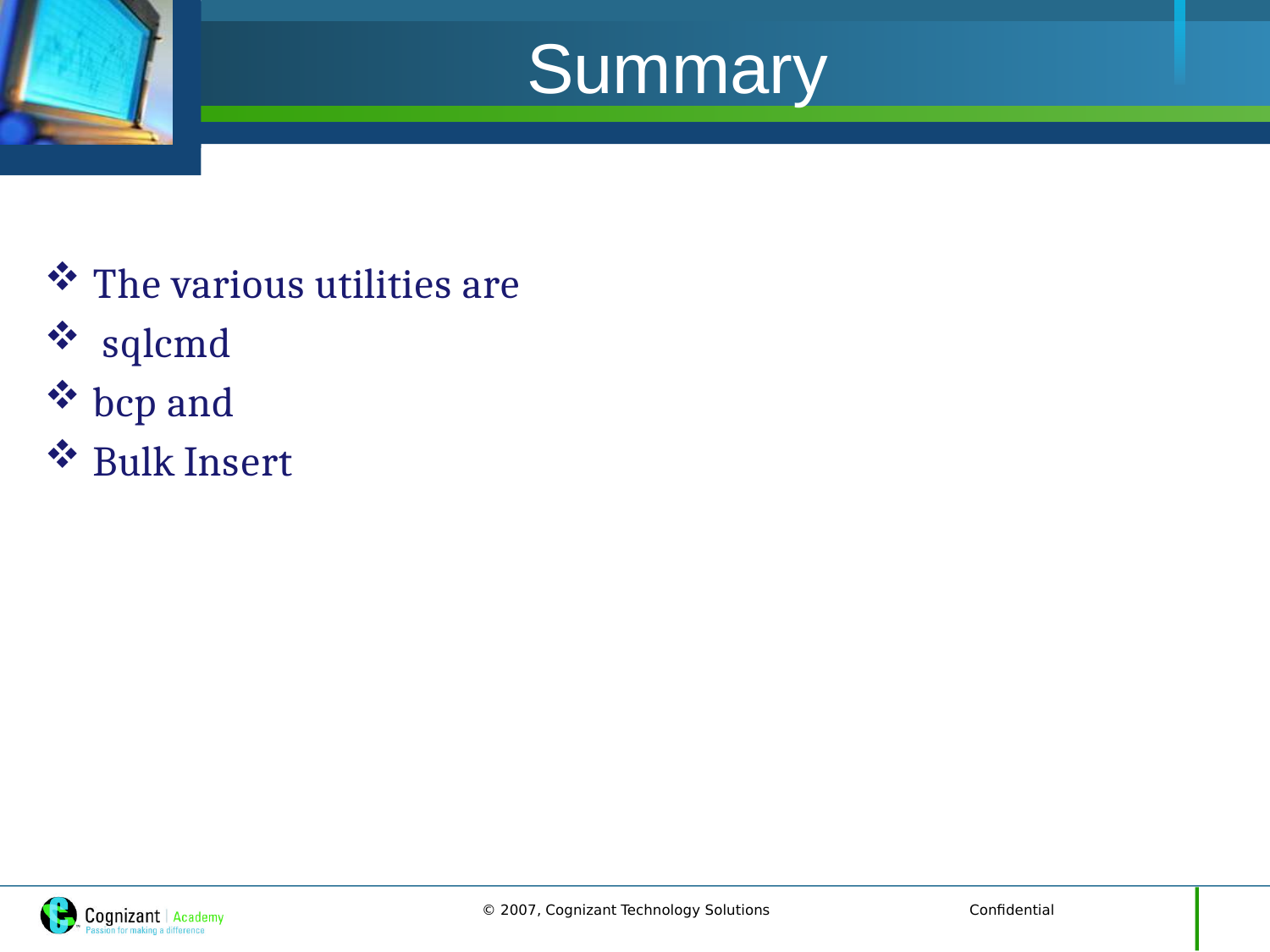

# Summary

The various utilities are
 sqlcmd
bcp and
Bulk Insert